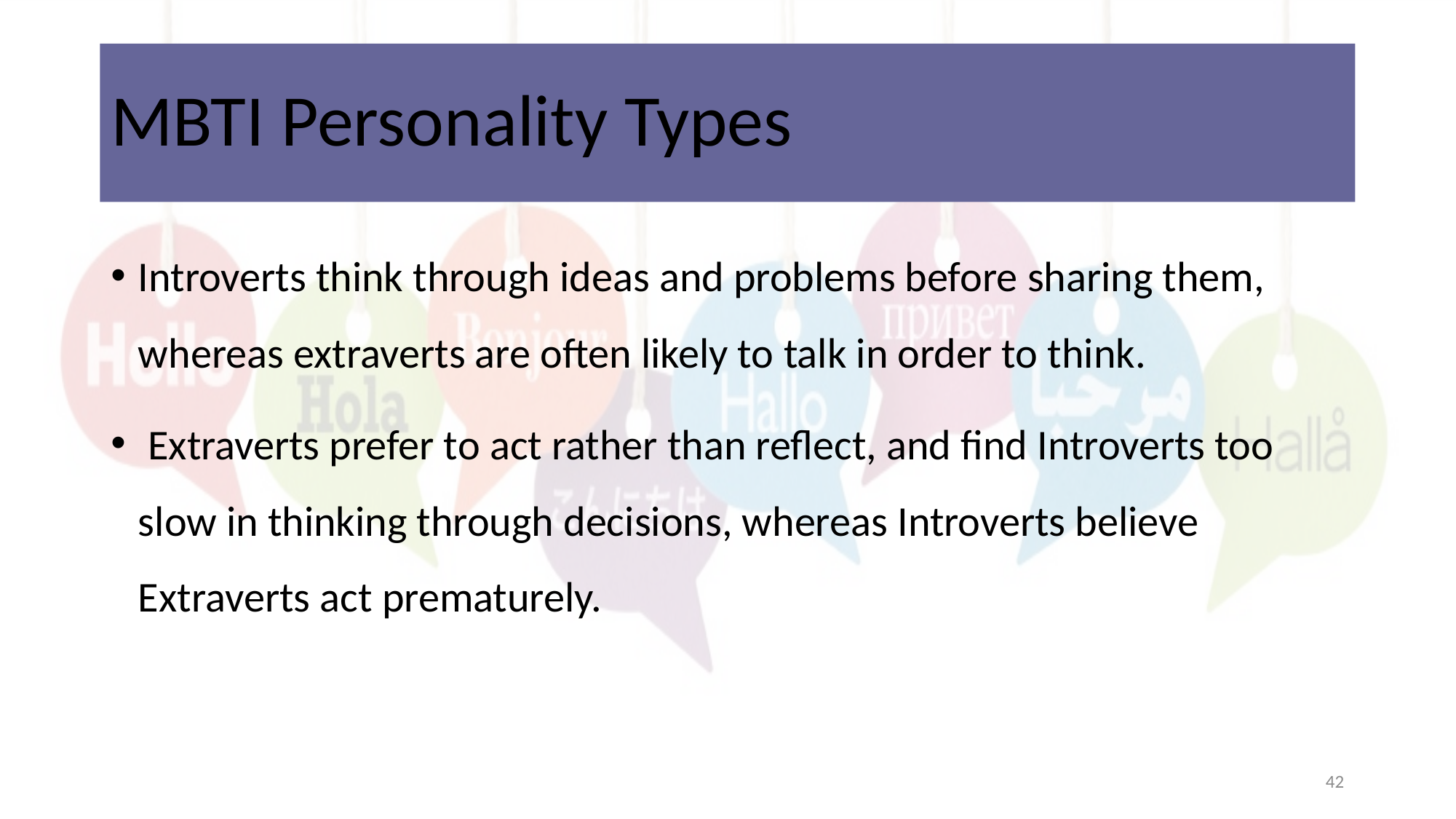

# MBTI Personality Types
Introverts think through ideas and problems before sharing them, whereas extraverts are often likely to talk in order to think.
 Extraverts prefer to act rather than reflect, and find Introverts too slow in thinking through decisions, whereas Introverts believe Extraverts act prematurely.

42